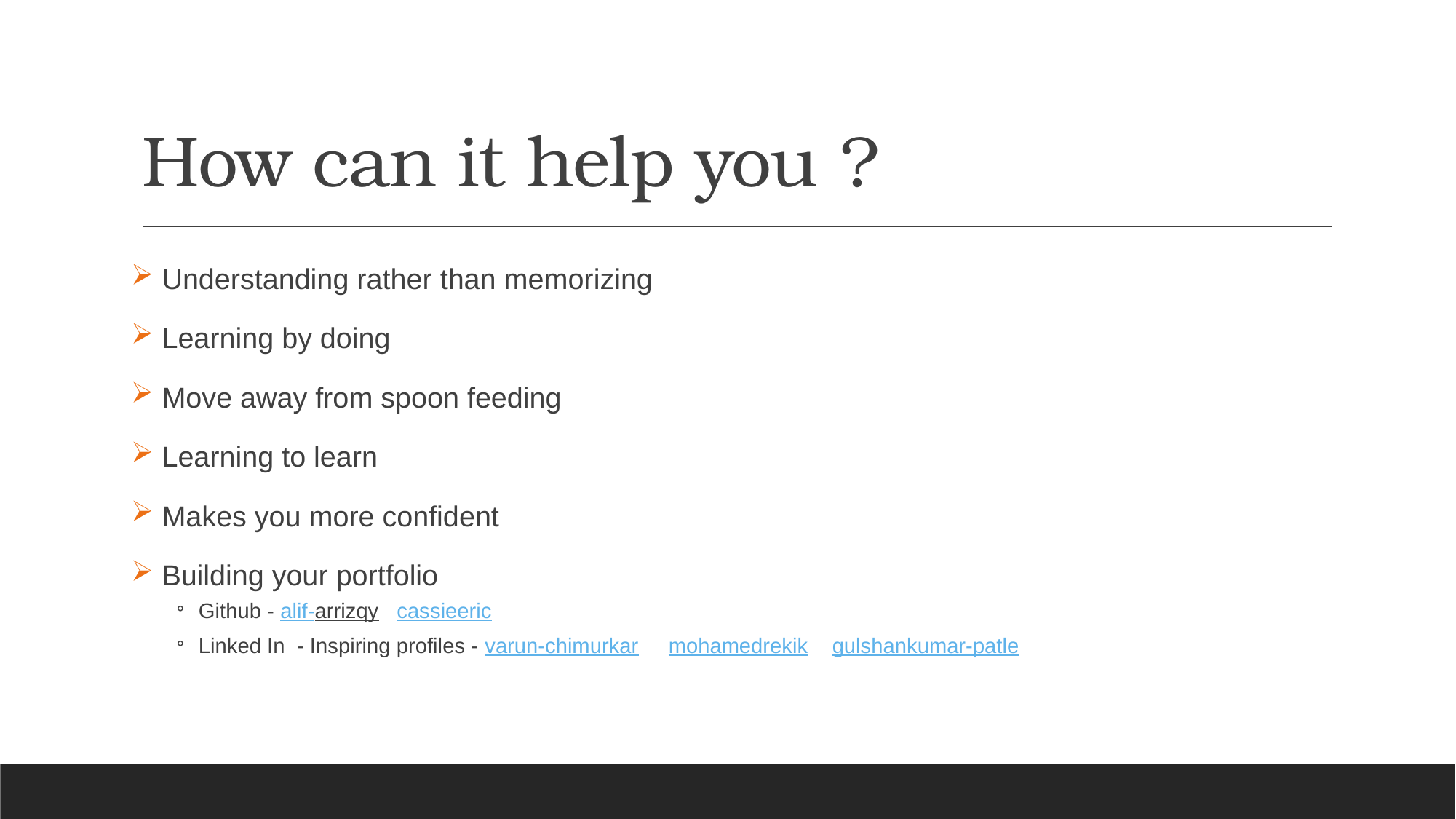

# How can it help you ?
 Understanding rather than memorizing
 Learning by doing
 Move away from spoon feeding
 Learning to learn
 Makes you more confident
 Building your portfolio
Github - alif-arrizqy   cassieeric
Linked In  - Inspiring profiles - varun-chimurkar     mohamedrekik    gulshankumar-patle